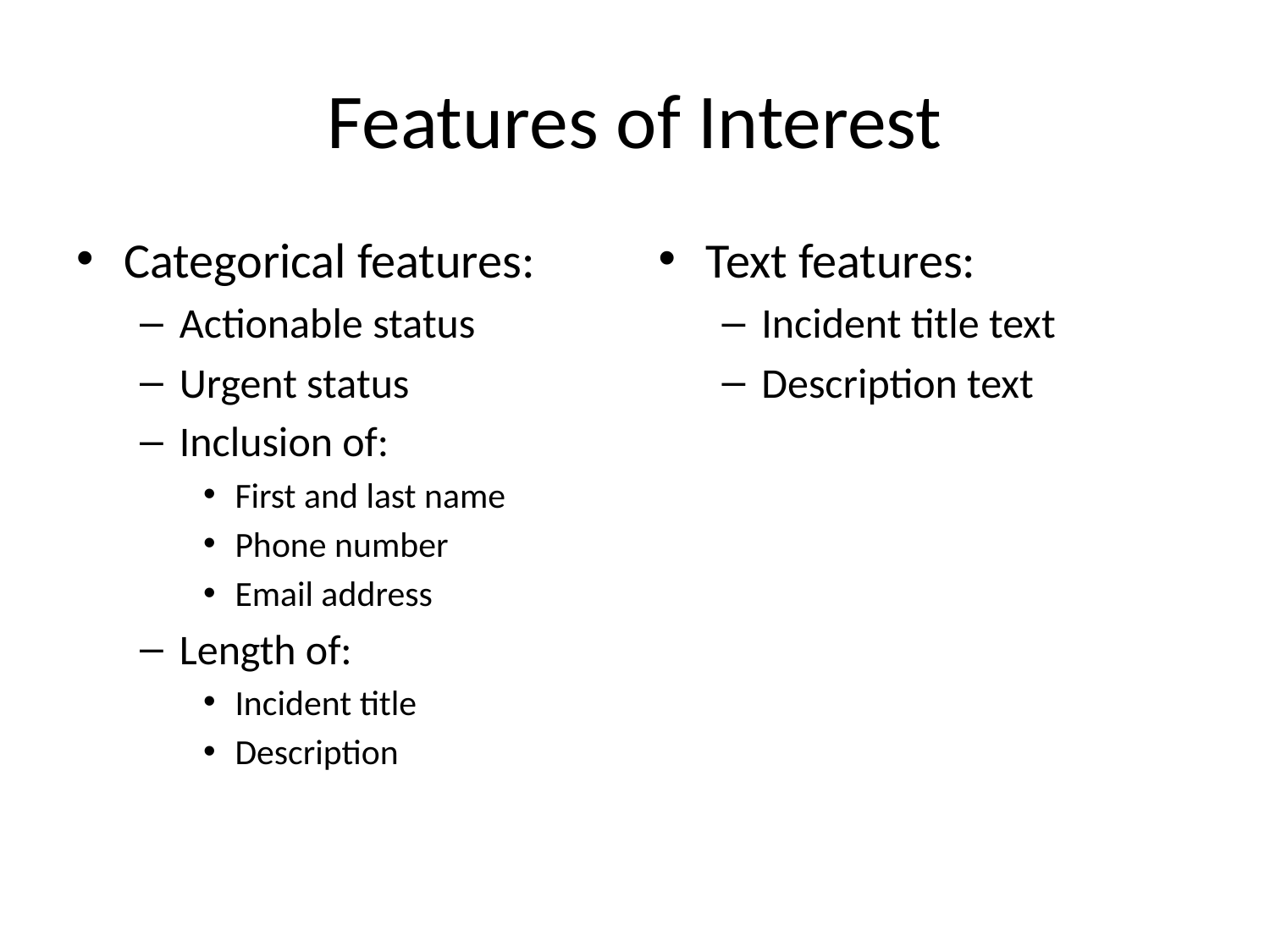

# Features of Interest
Categorical features:
Actionable status
Urgent status
Inclusion of:
First and last name
Phone number
Email address
Length of:
Incident title
Description
Text features:
Incident title text
Description text